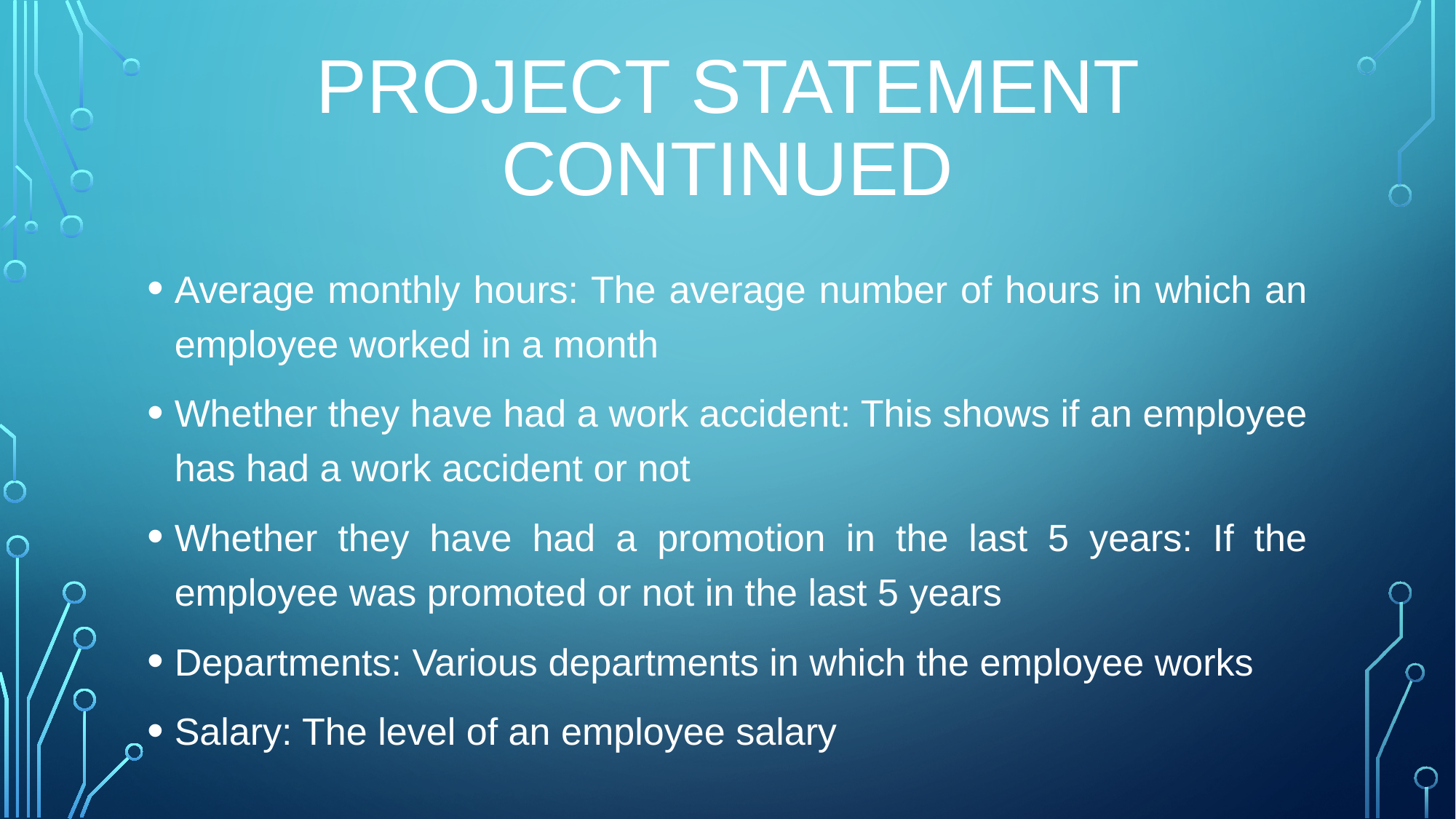

# Project statement Continued
Average monthly hours: The average number of hours in which an employee worked in a month
Whether they have had a work accident: This shows if an employee has had a work accident or not
Whether they have had a promotion in the last 5 years: If the employee was promoted or not in the last 5 years
Departments: Various departments in which the employee works
Salary: The level of an employee salary